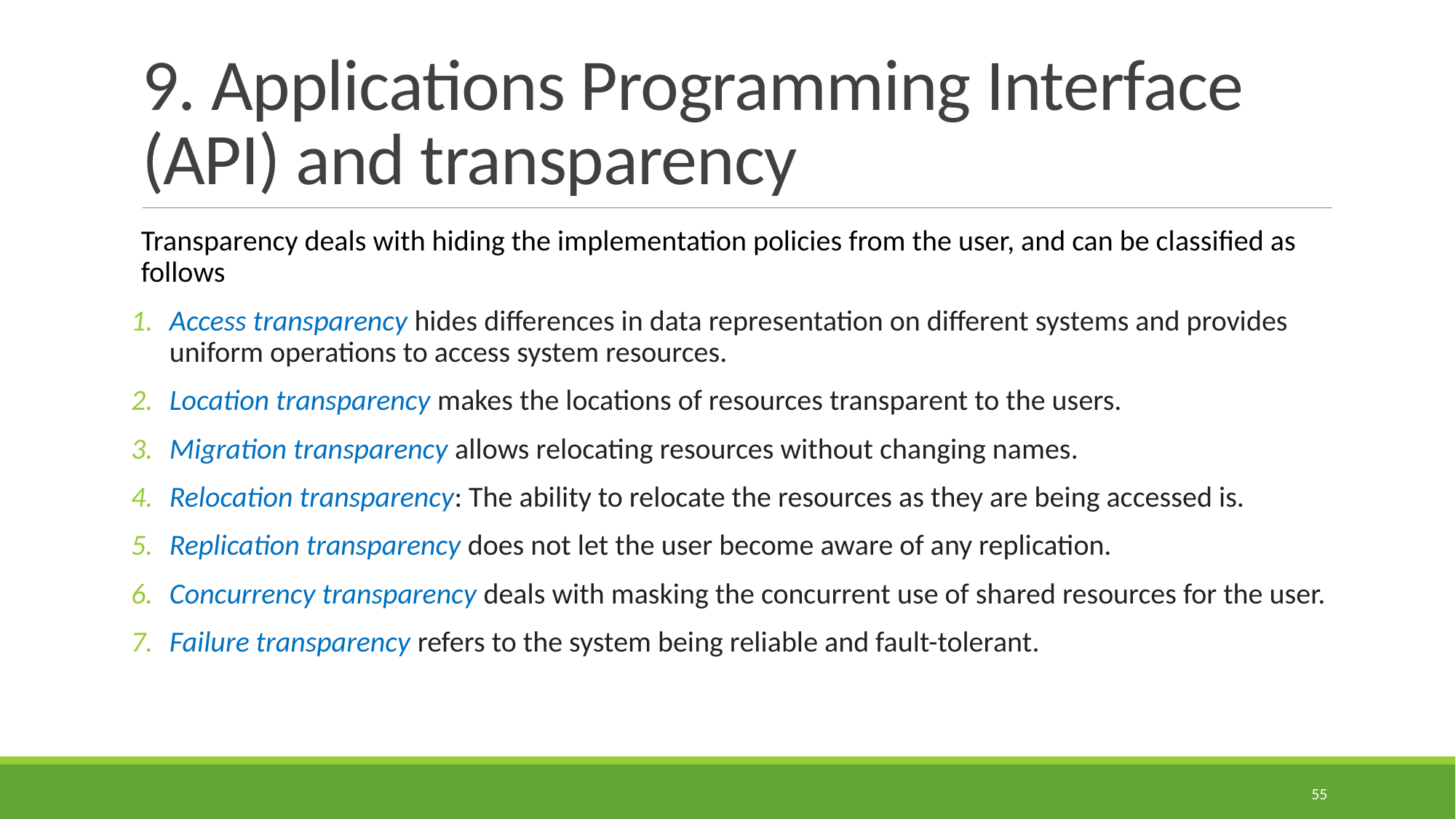

# 9. Applications Programming Interface (API) and transparency
Transparency deals with hiding the implementation policies from the user, and can be classified as follows
Access transparency hides differences in data representation on different systems and provides uniform operations to access system resources.
Location transparency makes the locations of resources transparent to the users.
Migration transparency allows relocating resources without changing names.
Relocation transparency: The ability to relocate the resources as they are being accessed is.
Replication transparency does not let the user become aware of any replication.
Concurrency transparency deals with masking the concurrent use of shared resources for the user.
Failure transparency refers to the system being reliable and fault-tolerant.
55